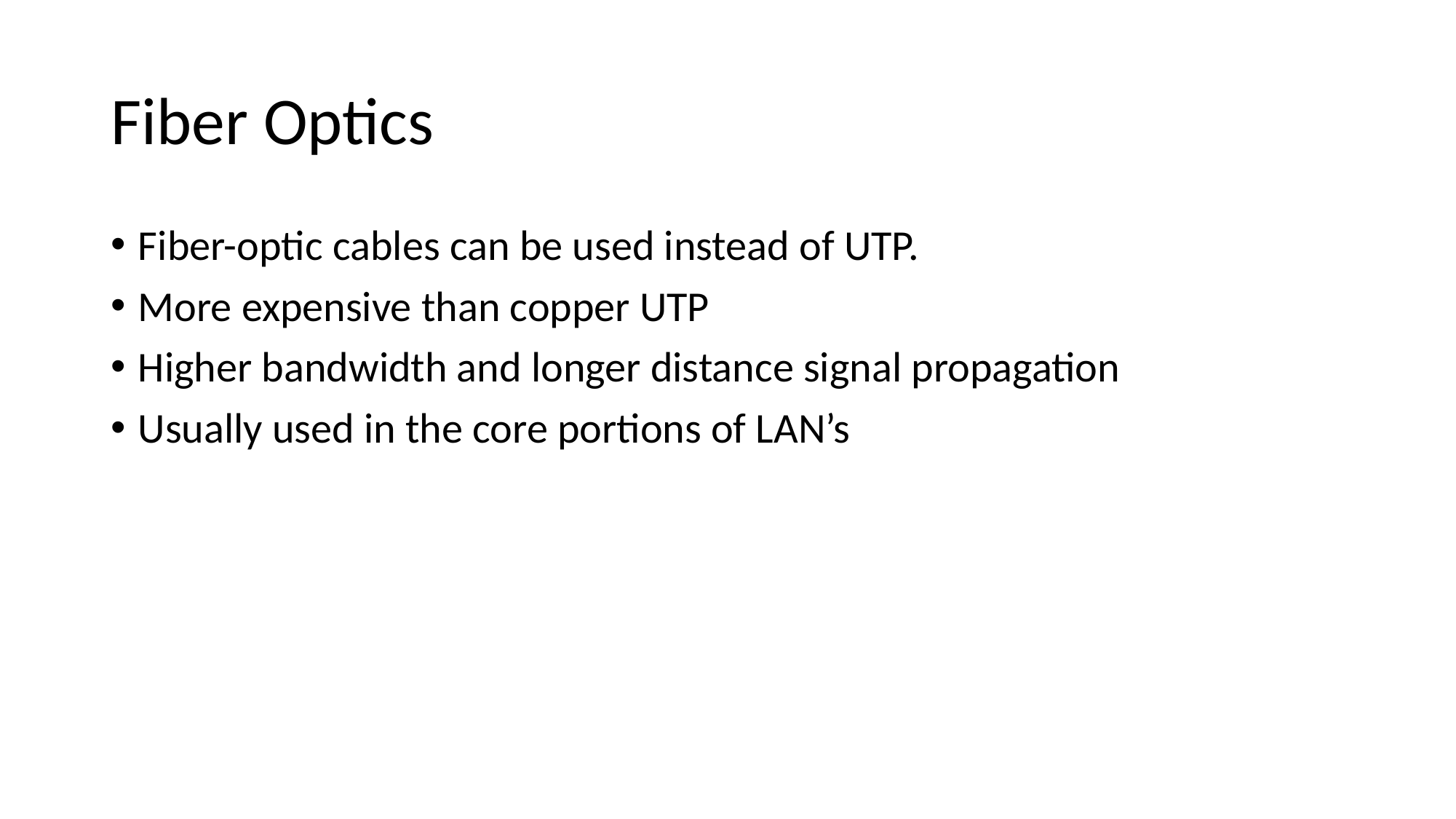

# Fiber Optics
Fiber-optic cables can be used instead of UTP.
More expensive than copper UTP
Higher bandwidth and longer distance signal propagation
Usually used in the core portions of LAN’s